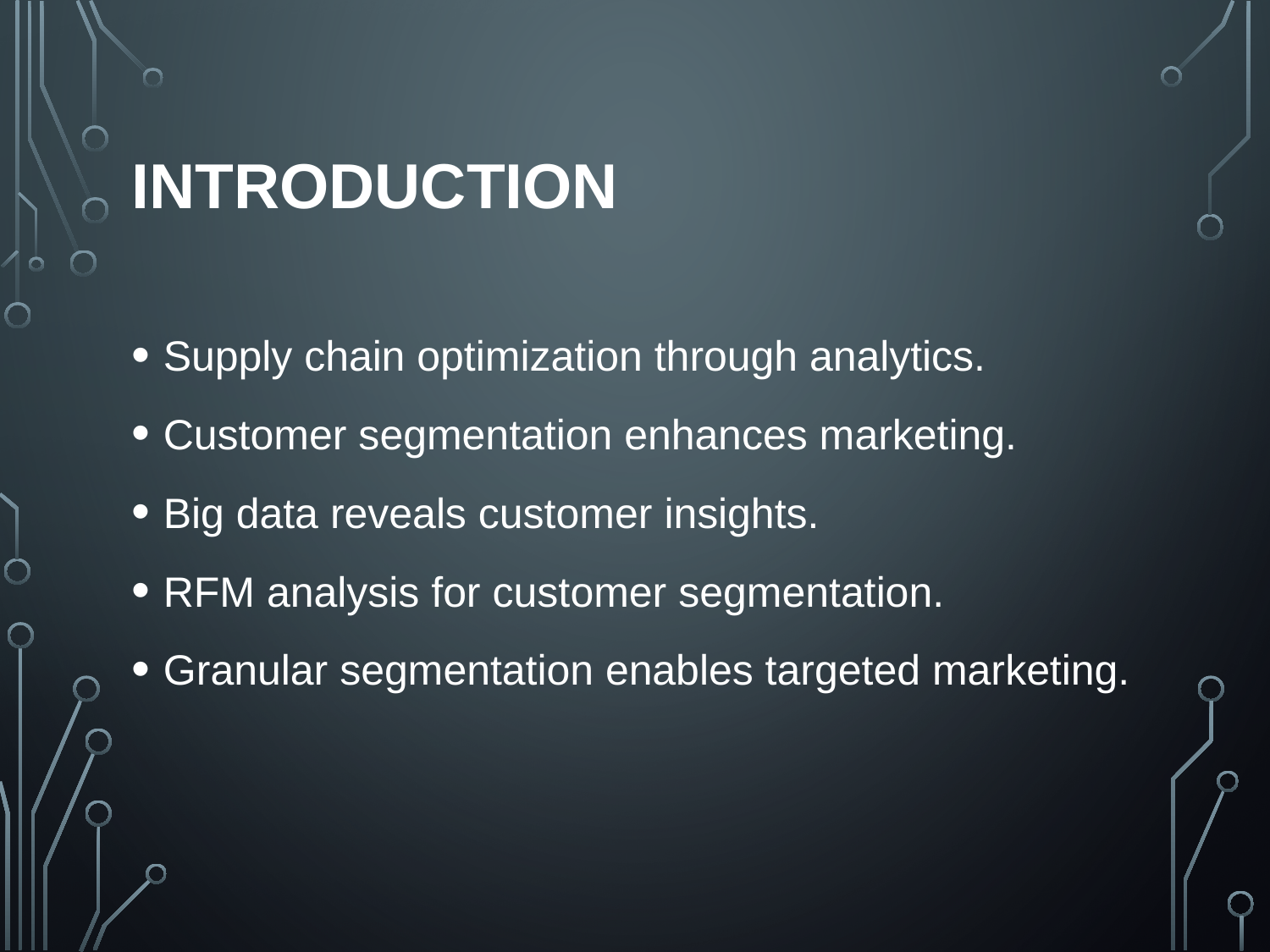

# INTRODUCTION
Supply chain optimization through analytics.
Customer segmentation enhances marketing.
Big data reveals customer insights.
RFM analysis for customer segmentation.
Granular segmentation enables targeted marketing.